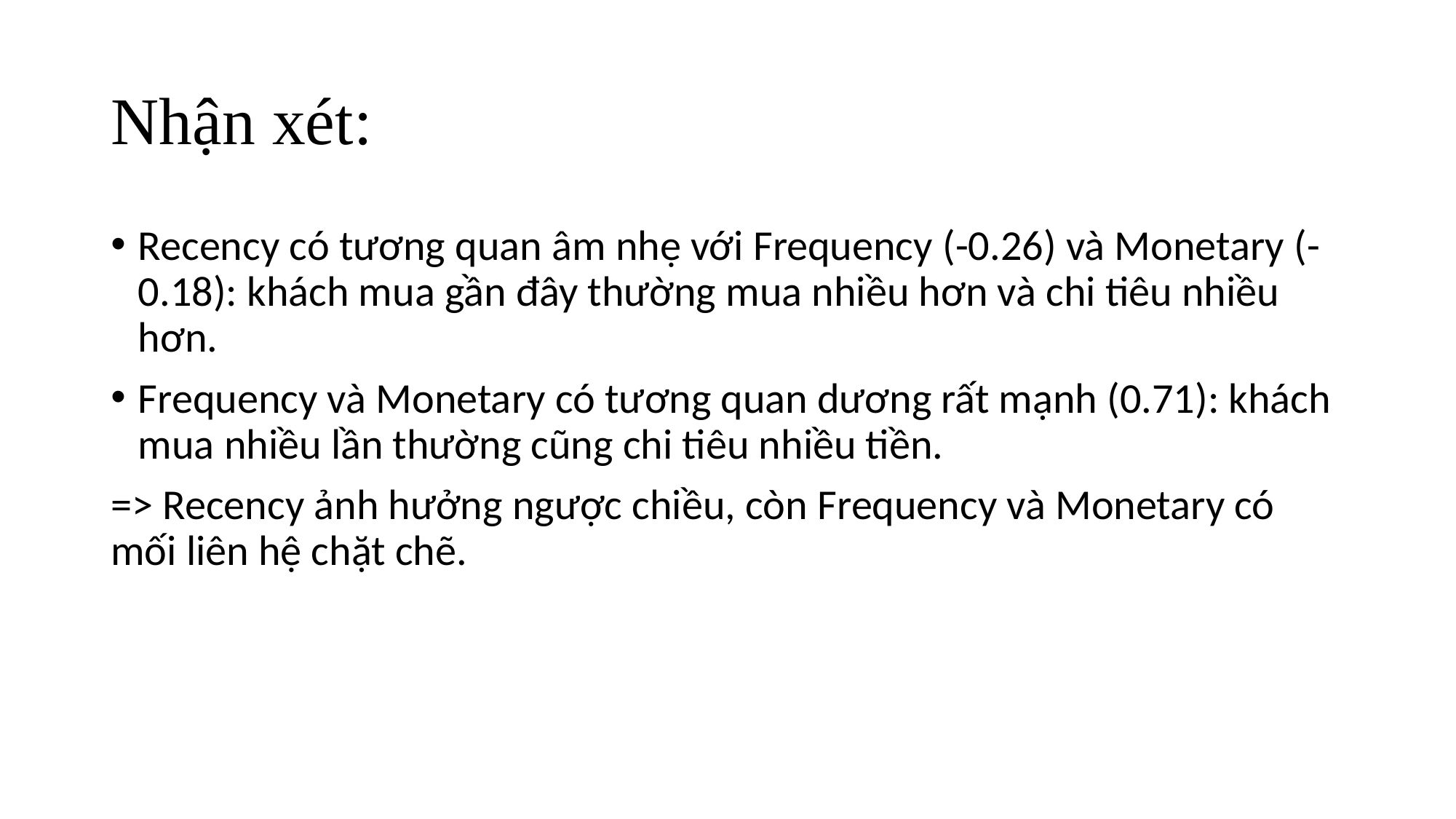

# Nhận xét:
Recency có tương quan âm nhẹ với Frequency (-0.26) và Monetary (-0.18): khách mua gần đây thường mua nhiều hơn và chi tiêu nhiều hơn.
Frequency và Monetary có tương quan dương rất mạnh (0.71): khách mua nhiều lần thường cũng chi tiêu nhiều tiền.
=> Recency ảnh hưởng ngược chiều, còn Frequency và Monetary có mối liên hệ chặt chẽ.